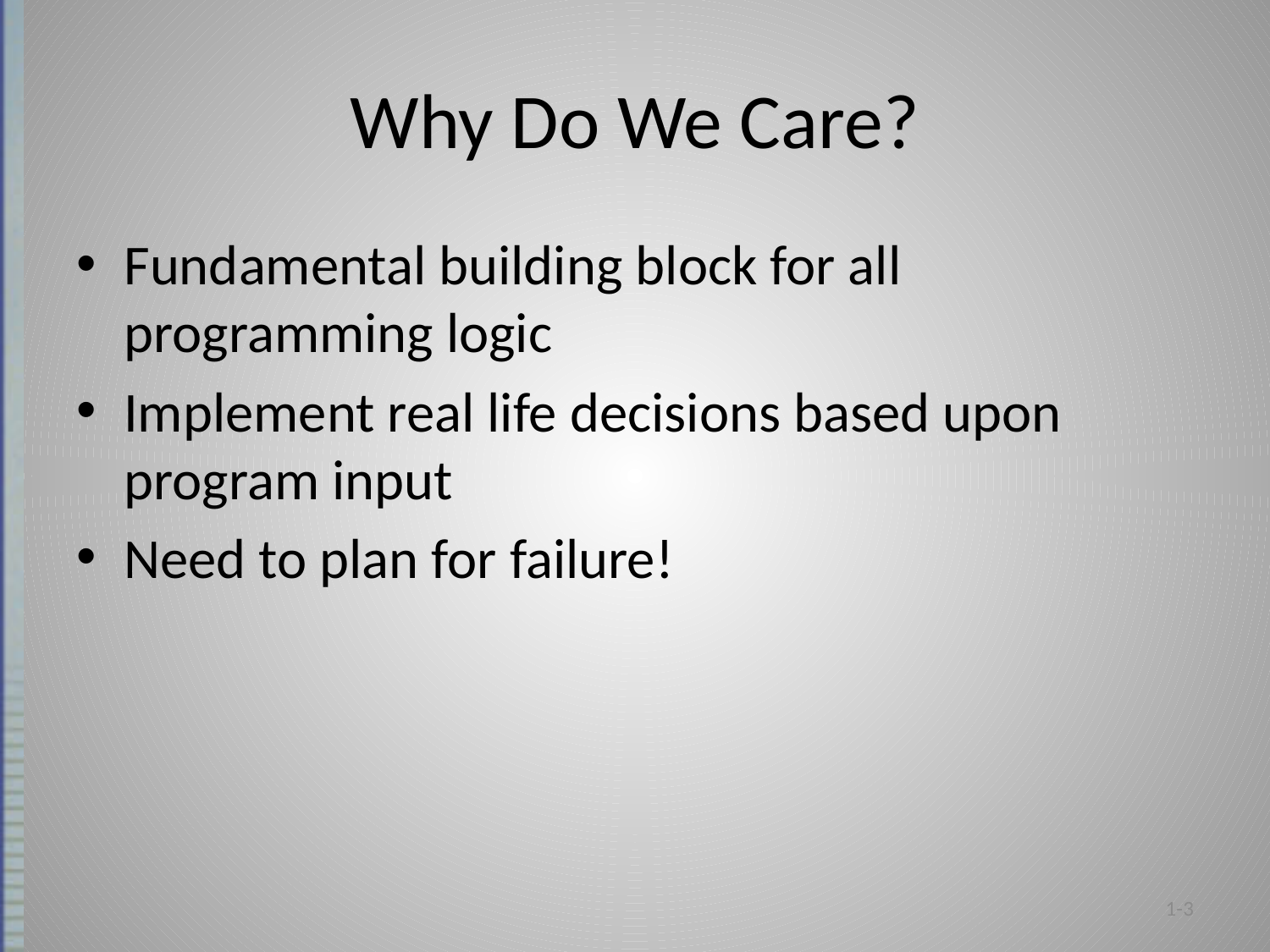

# Why Do We Care?
Fundamental building block for all programming logic
Implement real life decisions based upon program input
Need to plan for failure!
1-3